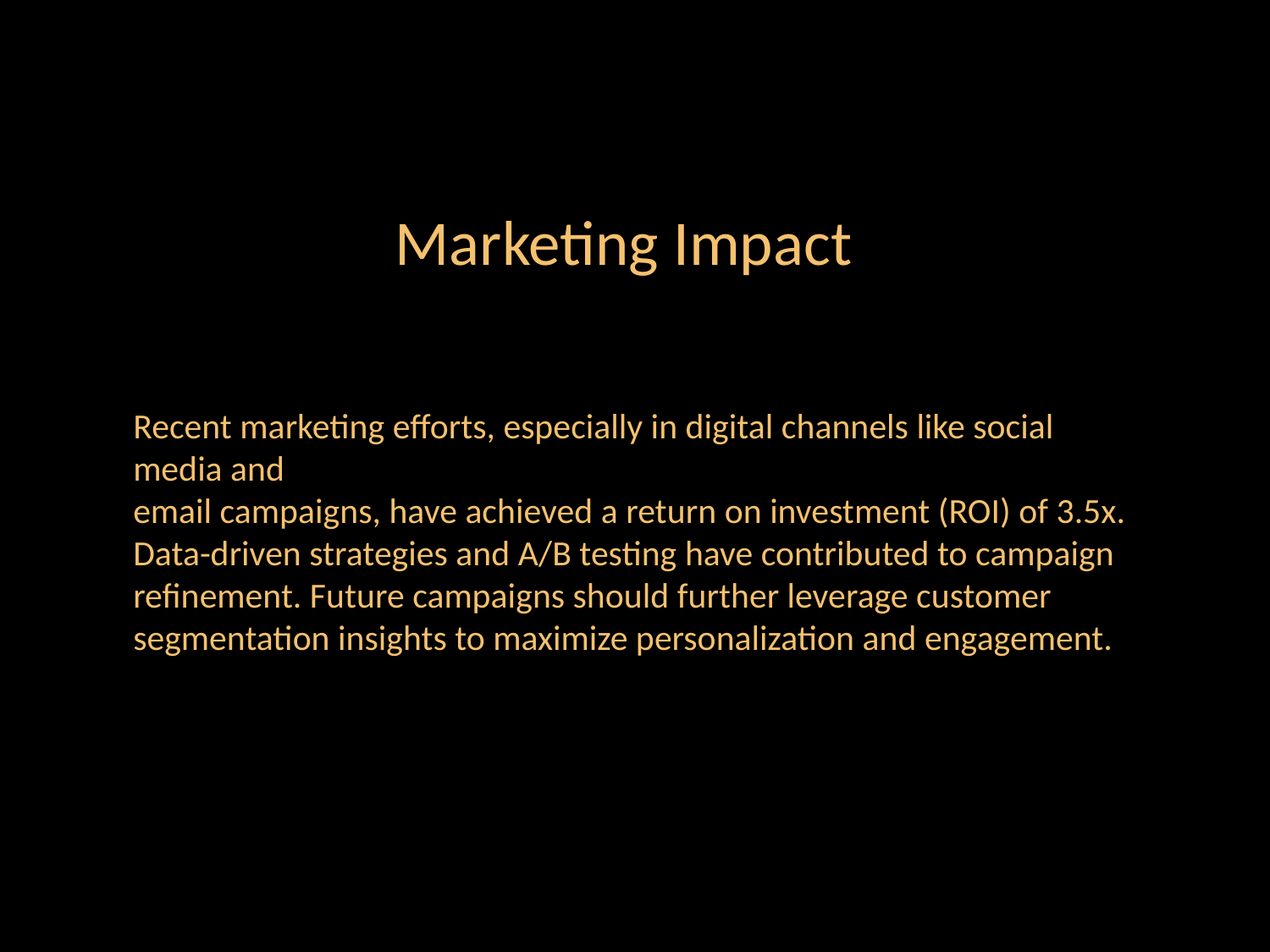

Marketing Impact
Recent marketing efforts, especially in digital channels like social media and
email campaigns, have achieved a return on investment (ROI) of 3.5x. Data-driven strategies and A/B testing have contributed to campaign refinement. Future campaigns should further leverage customer segmentation insights to maximize personalization and engagement.